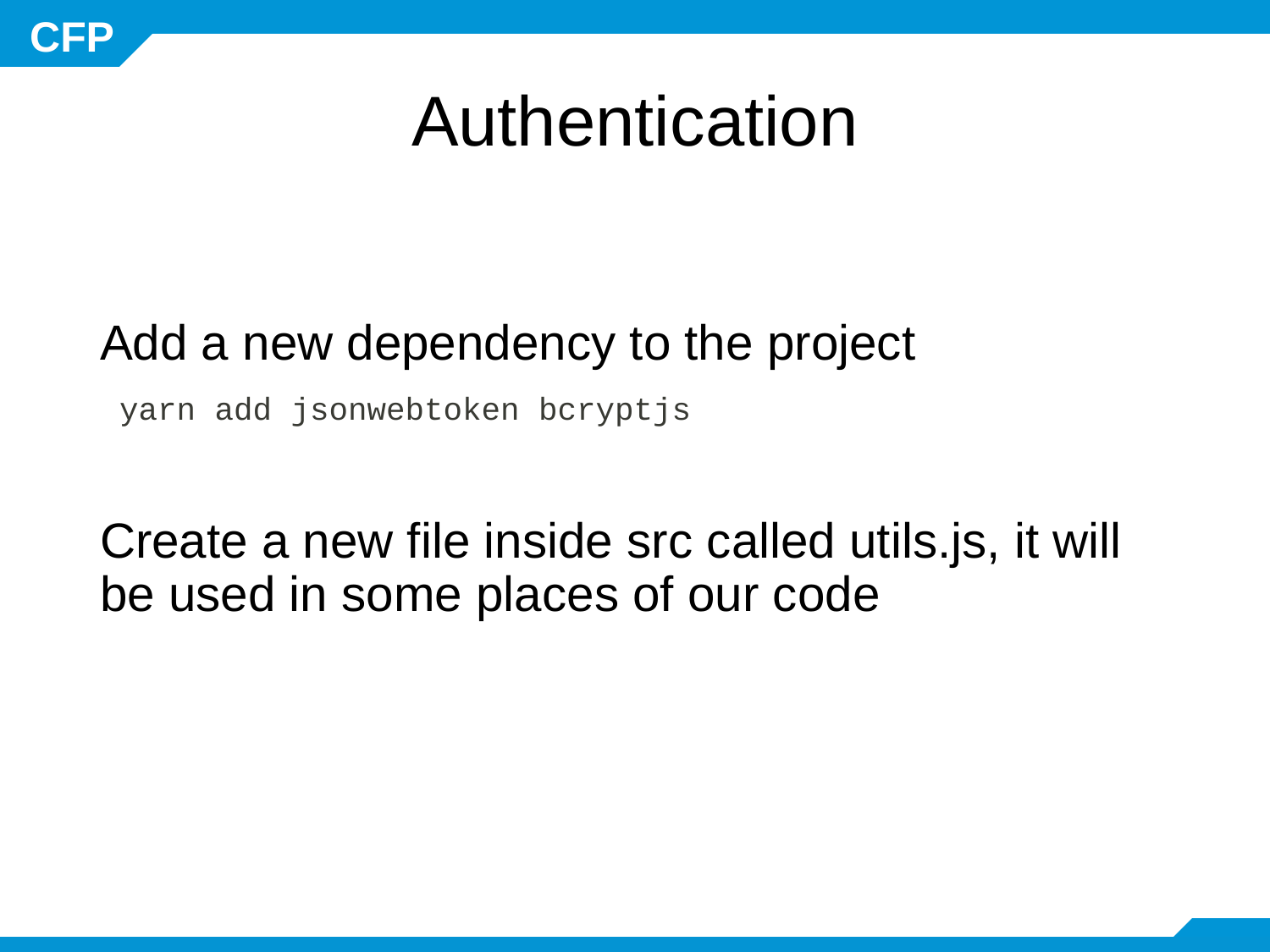

# Authentication
Add a new dependency to the project
yarn add jsonwebtoken bcryptjs

Create a new file inside src called utils.js, it will be used in some places of our code